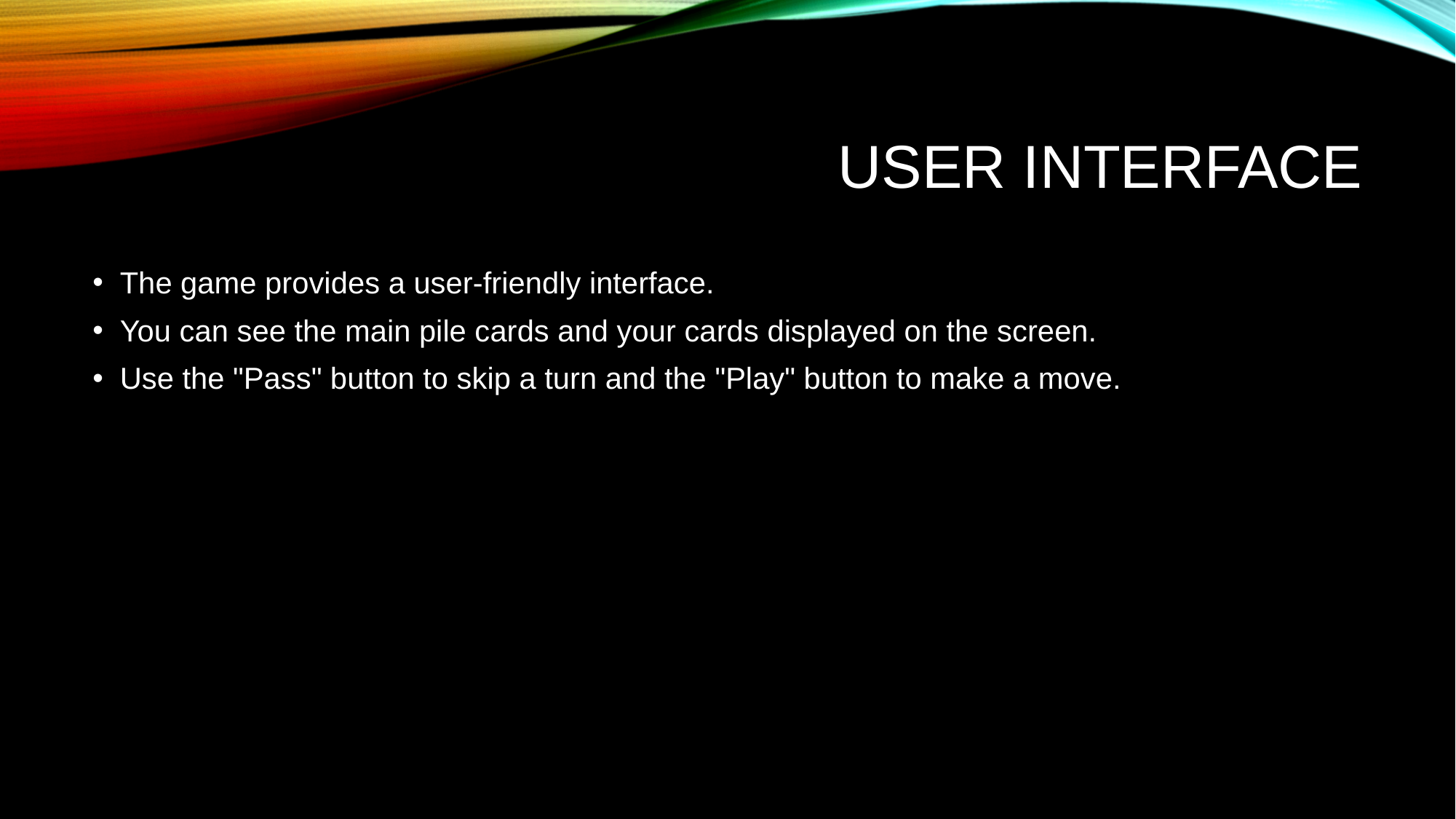

# User Interface
The game provides a user-friendly interface.
You can see the main pile cards and your cards displayed on the screen.
Use the "Pass" button to skip a turn and the "Play" button to make a move.